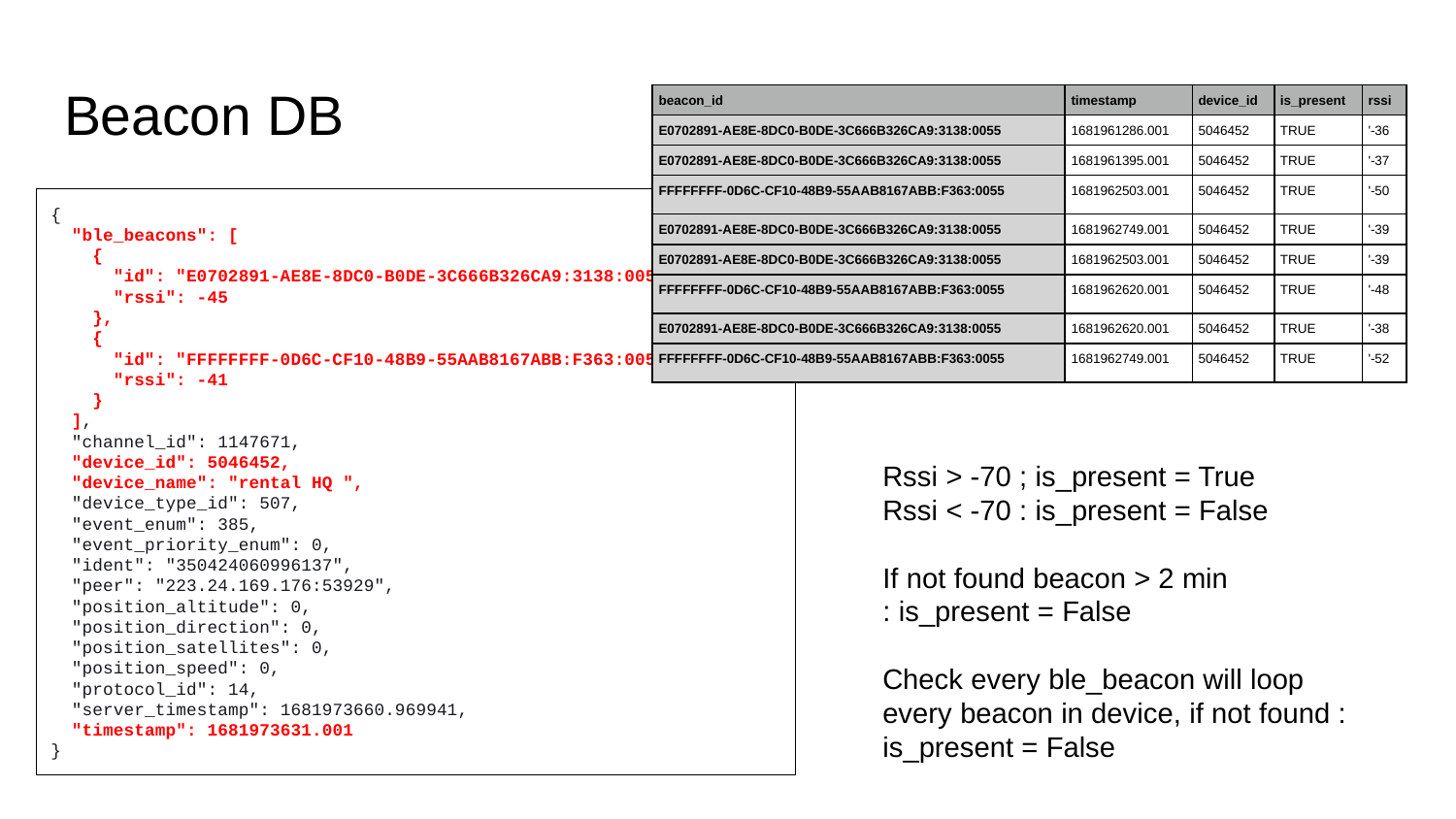

# Beacon DB
| beacon\_id | timestamp | device\_id | is\_present | rssi |
| --- | --- | --- | --- | --- |
| E0702891-AE8E-8DC0-B0DE-3C666B326CA9:3138:0055 | 1681961286.001 | 5046452 | TRUE | '-36 |
| E0702891-AE8E-8DC0-B0DE-3C666B326CA9:3138:0055 | 1681961395.001 | 5046452 | TRUE | '-37 |
| FFFFFFFF-0D6C-CF10-48B9-55AAB8167ABB:F363:0055 | 1681962503.001 | 5046452 | TRUE | '-50 |
| E0702891-AE8E-8DC0-B0DE-3C666B326CA9:3138:0055 | 1681962749.001 | 5046452 | TRUE | '-39 |
| E0702891-AE8E-8DC0-B0DE-3C666B326CA9:3138:0055 | 1681962503.001 | 5046452 | TRUE | '-39 |
| FFFFFFFF-0D6C-CF10-48B9-55AAB8167ABB:F363:0055 | 1681962620.001 | 5046452 | TRUE | '-48 |
| E0702891-AE8E-8DC0-B0DE-3C666B326CA9:3138:0055 | 1681962620.001 | 5046452 | TRUE | '-38 |
| FFFFFFFF-0D6C-CF10-48B9-55AAB8167ABB:F363:0055 | 1681962749.001 | 5046452 | TRUE | '-52 |
{
  "ble_beacons": [
    {
      "id": "E0702891-AE8E-8DC0-B0DE-3C666B326CA9:3138:0055",
      "rssi": -45
    },
    {
      "id": "FFFFFFFF-0D6C-CF10-48B9-55AAB8167ABB:F363:0055",
      "rssi": -41
    }
  ],
  "channel_id": 1147671,
  "device_id": 5046452,
  "device_name": "rental HQ ",
  "device_type_id": 507,
  "event_enum": 385,
  "event_priority_enum": 0,
  "ident": "350424060996137",
  "peer": "223.24.169.176:53929",
  "position_altitude": 0,
  "position_direction": 0,
  "position_satellites": 0,
  "position_speed": 0,
  "protocol_id": 14,
  "server_timestamp": 1681973660.969941,
  "timestamp": 1681973631.001
}
Rssi > -70 ; is_present = True
Rssi < -70 : is_present = False

If not found beacon > 2 min
: is_present = False

Check every ble_beacon will loop every beacon in device, if not found : is_present = False